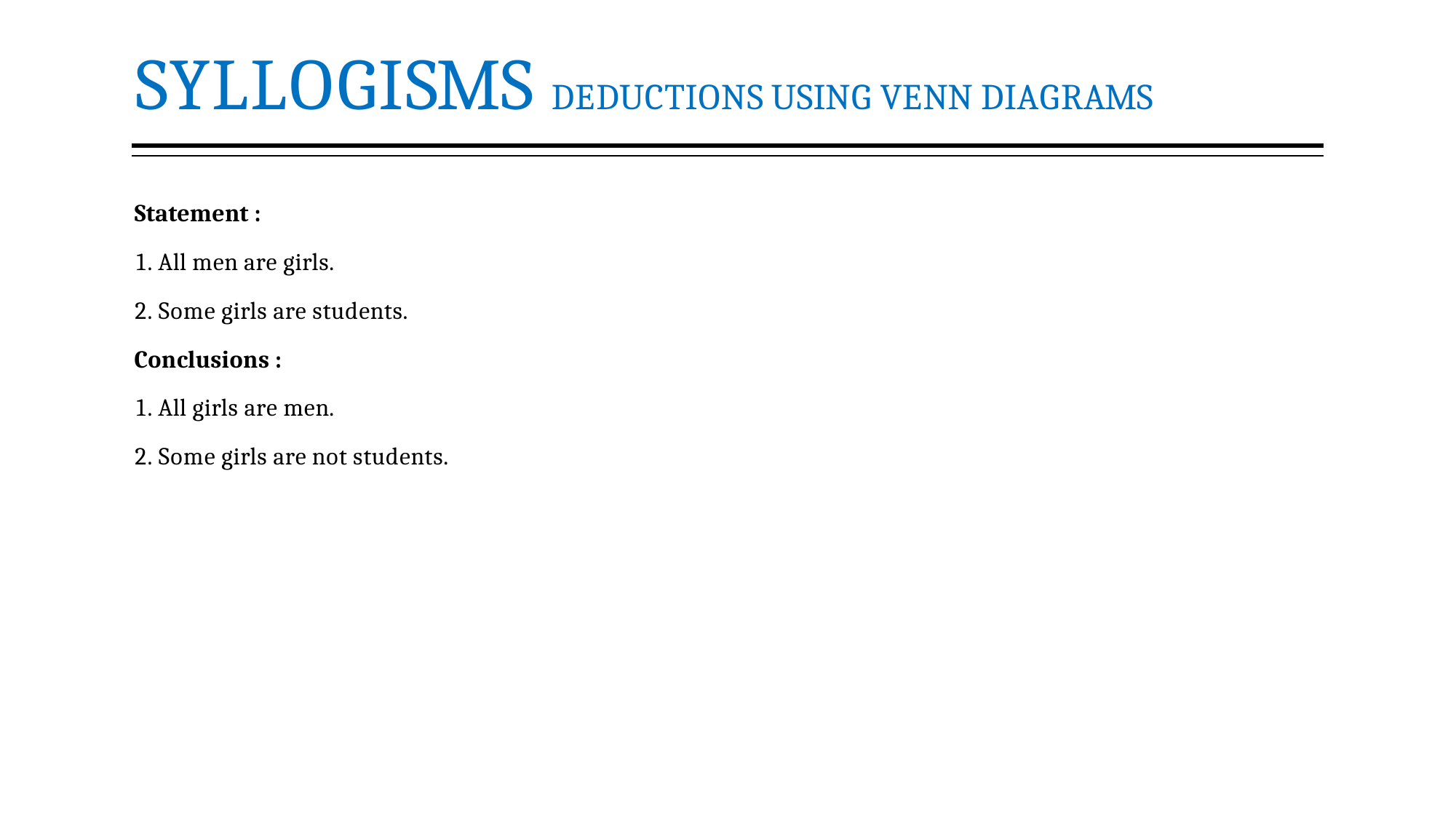

# SYLLOGISMS DEDUCTIONS USING VENN DIAGRAMS

Statement :
1. All men are girls.
2. Some girls are students.
Conclusions :
1. All girls are men.
2. Some girls are not students.